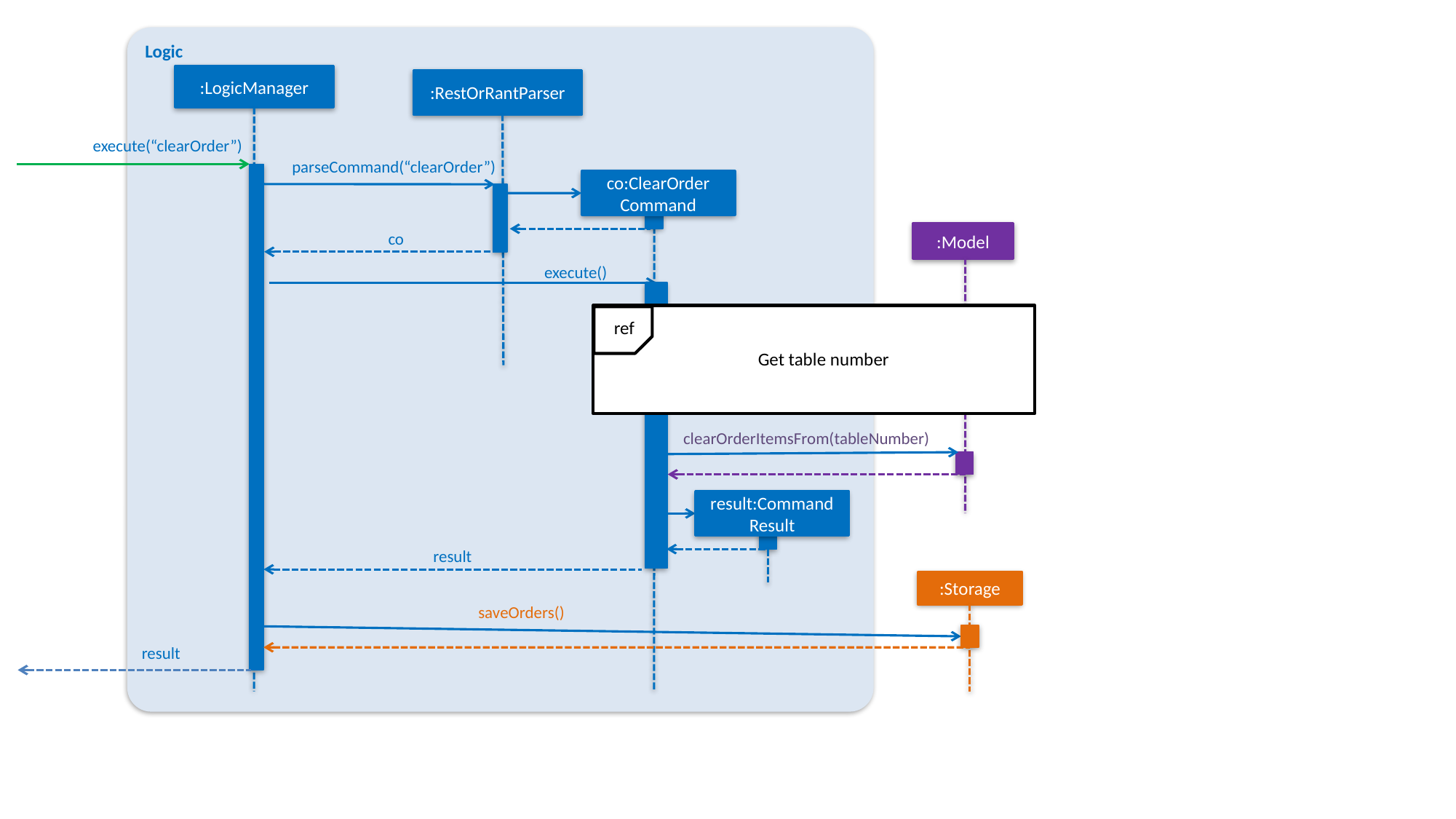

Logic
:LogicManager
:RestOrRantParser
execute(“clearOrder”)
parseCommand(“clearOrder”)

co:ClearOrder
Command

:Model
co
execute()

ref
Get table number
clearOrderItemsFrom(tableNumber)

result:CommandResult

result
:Storage
saveOrders()

result